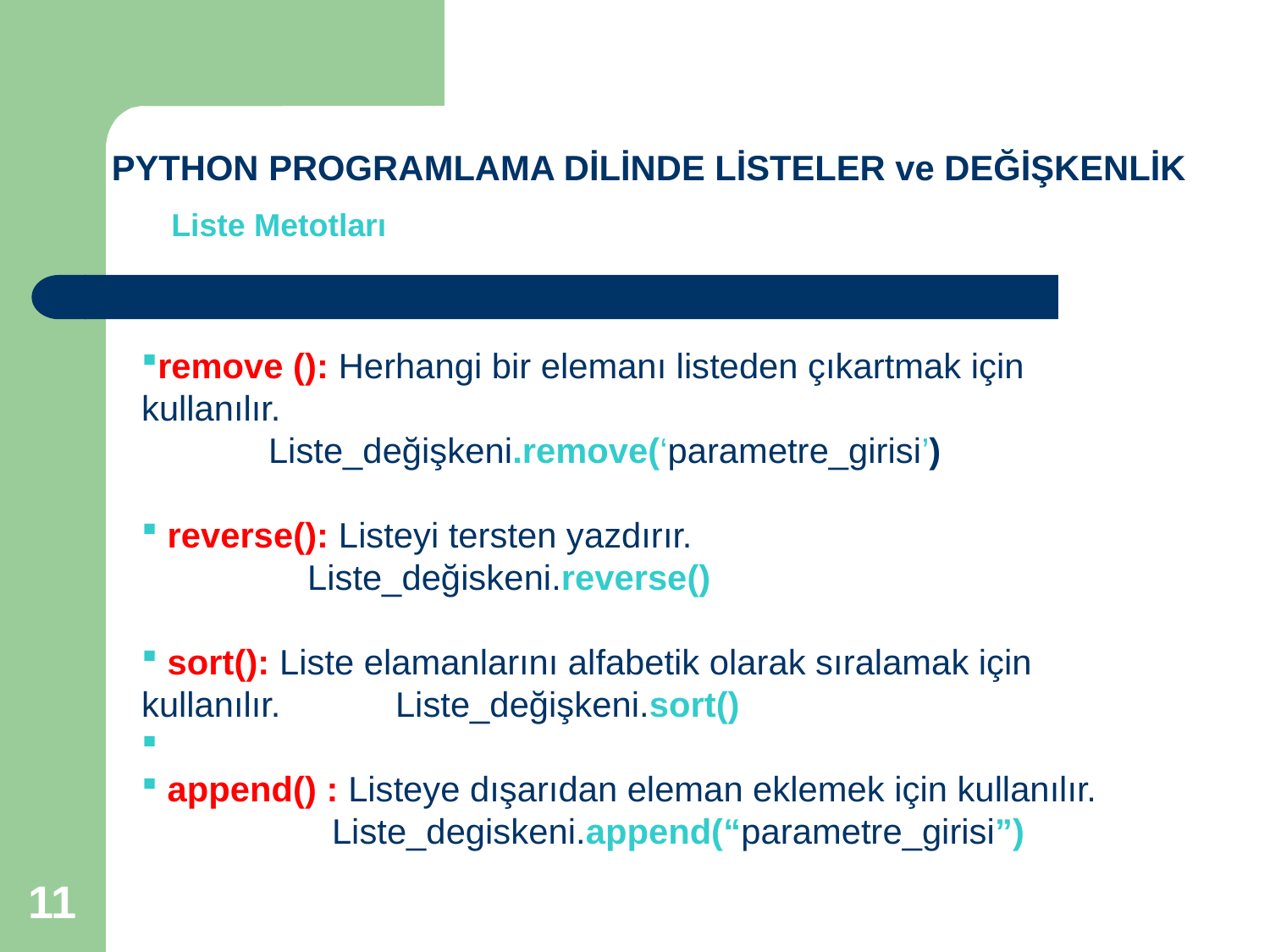

PYTHON PROGRAMLAMA DİLİNDE LİSTELER ve DEĞİŞKENLİK
Liste Metotları
remove (): Herhangi bir elemanı listeden çıkartmak için kullanılır.
Liste_değişkeni.remove(‘parametre_girisi’)

 reverse(): Listeyi tersten yazdırır.
    Liste_değiskeni.reverse()

 sort(): Liste elamanlarını alfabetik olarak sıralamak için kullanılır.	Liste_değişkeni.sort()

 append() : Listeye dışarıdan eleman eklemek için kullanılır.
Liste_degiskeni.append(“parametre_girisi”)

11